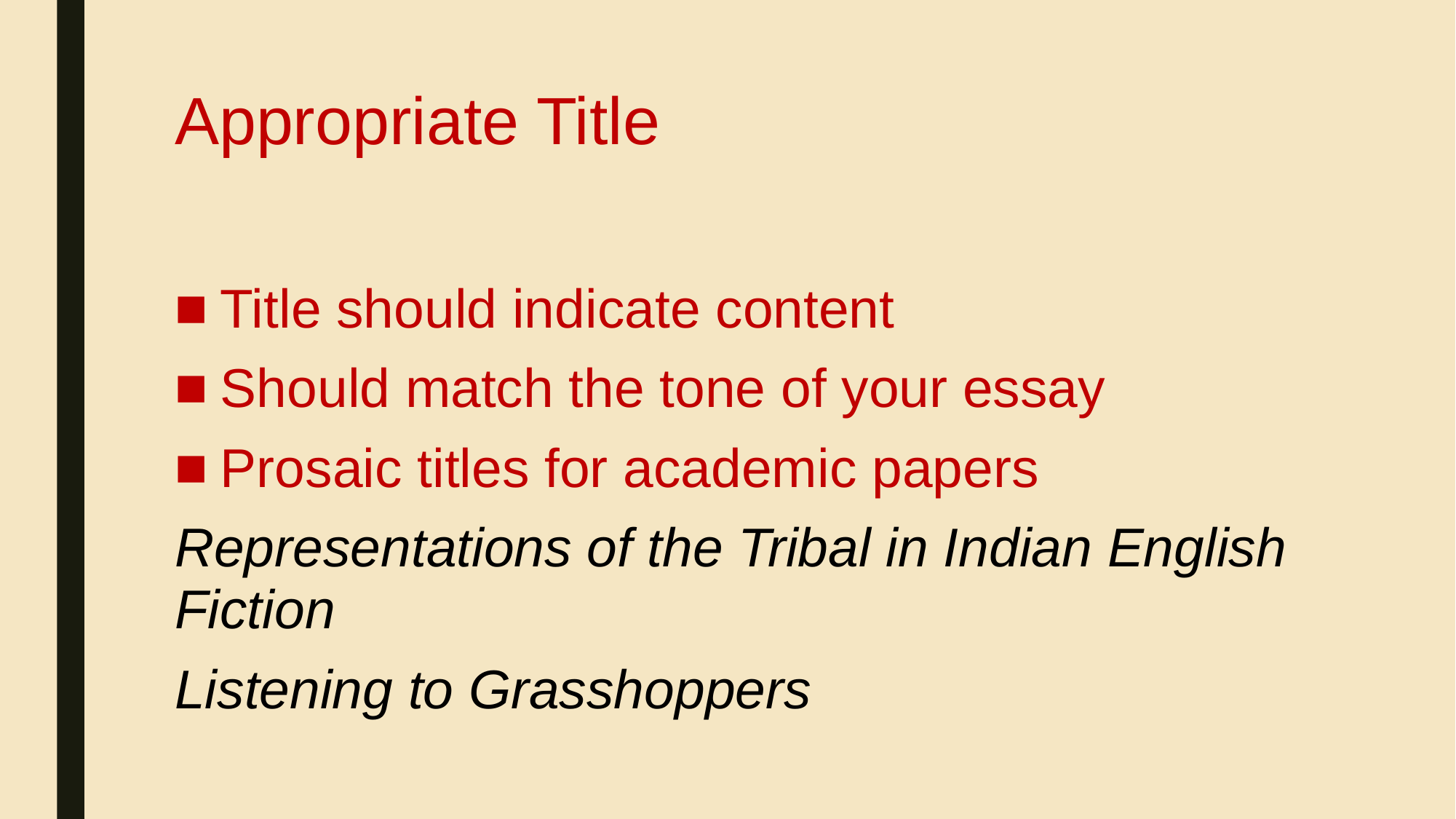

# Appropriate Title
Title should indicate content
Should match the tone of your essay
Prosaic titles for academic papers
Representations of the Tribal in Indian English Fiction
Listening to Grasshoppers